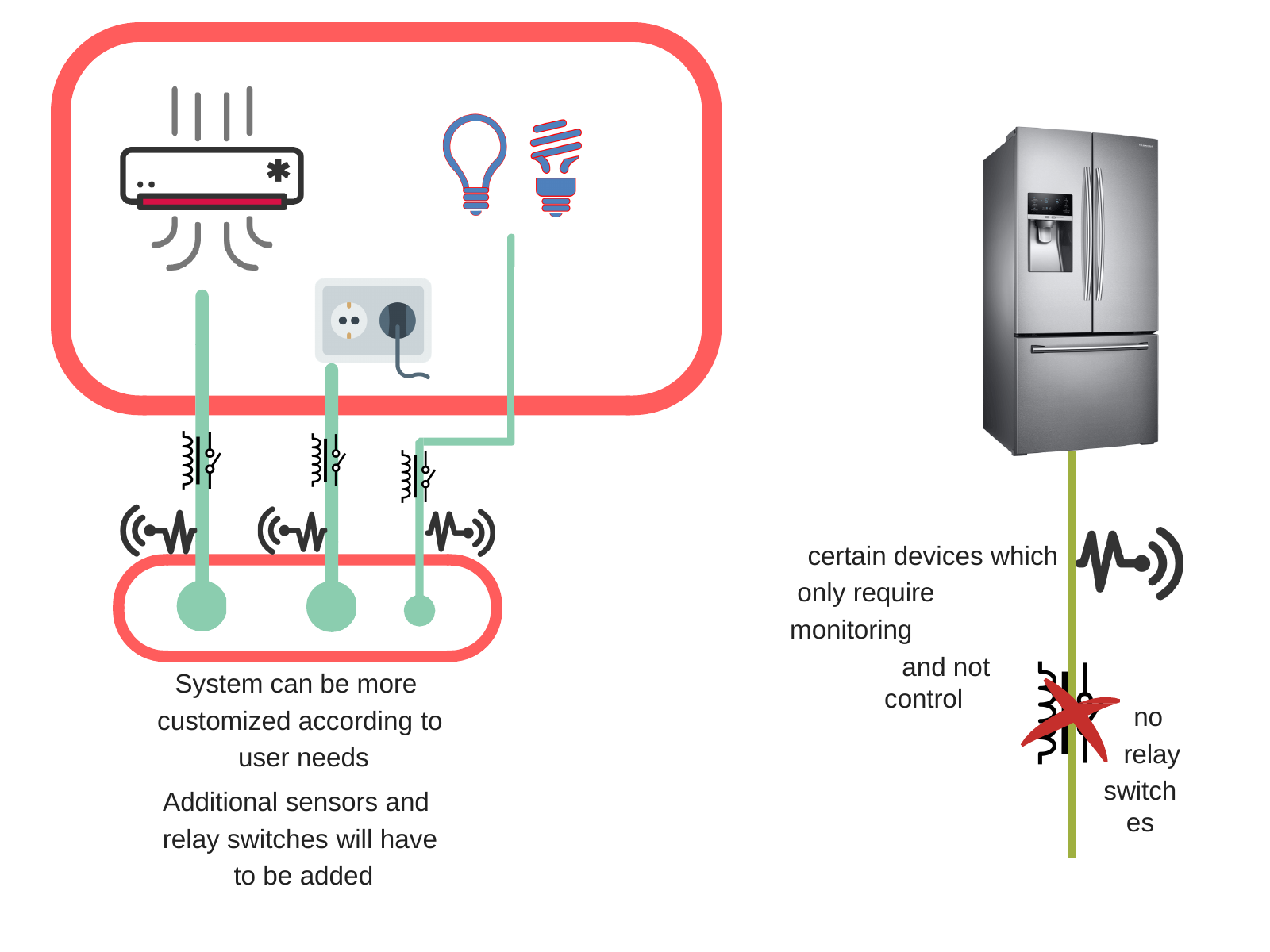

certain devices which  only require monitoring
and not control

System can be more  customized according to  user needs
Additional sensors and  relay switches will have  to be added

no  relay
switches